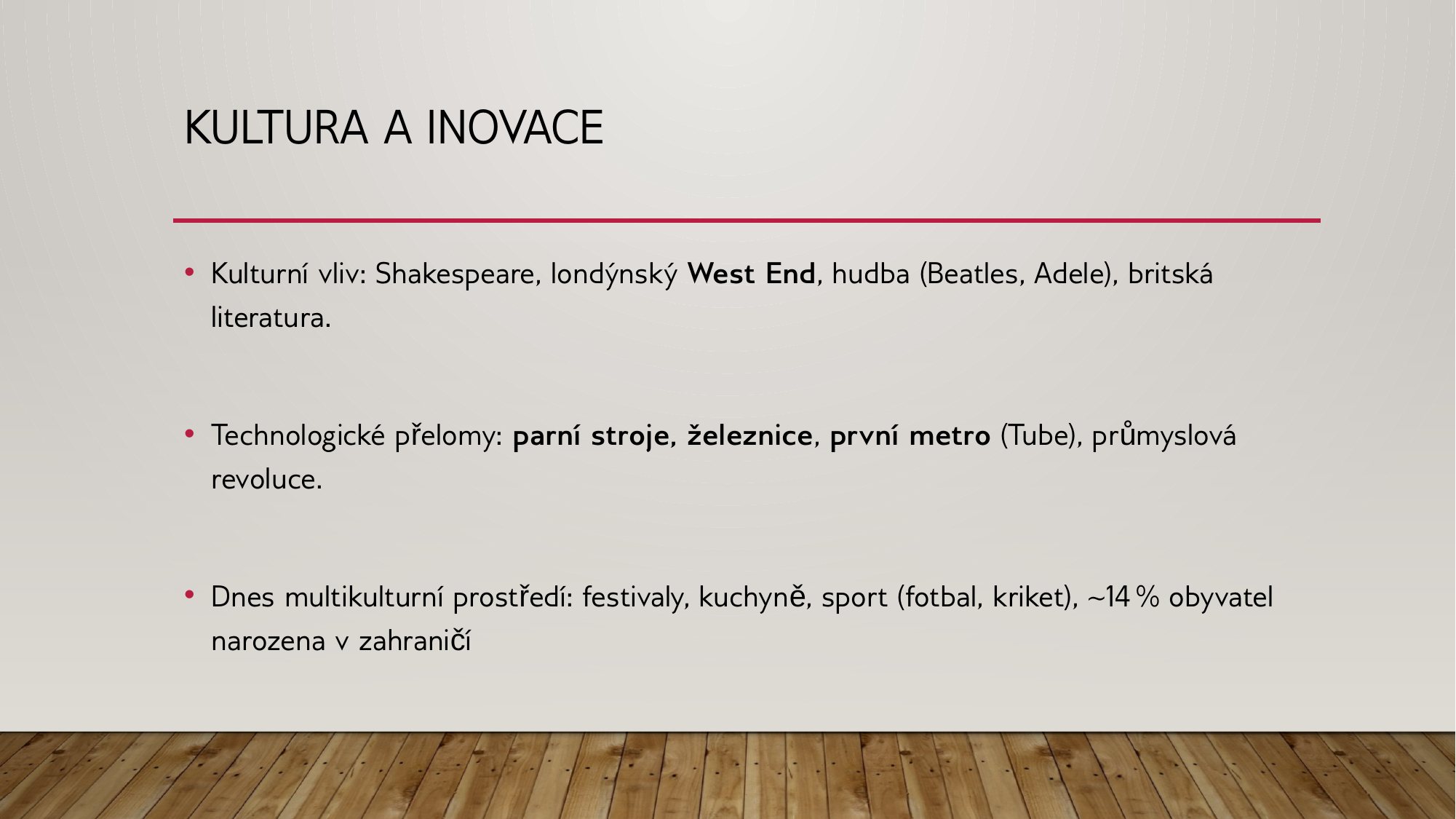

# Kultura a inovace
Kulturní vliv: Shakespeare, londýnský West End, hudba (Beatles, Adele), britská literatura.

Technologické přelomy: parní stroje, železnice, první metro (Tube), průmyslová revoluce.

Dnes multikulturní prostředí: festivaly, kuchyně, sport (fotbal, kriket), ~14 % obyvatel narozena v zahraničí